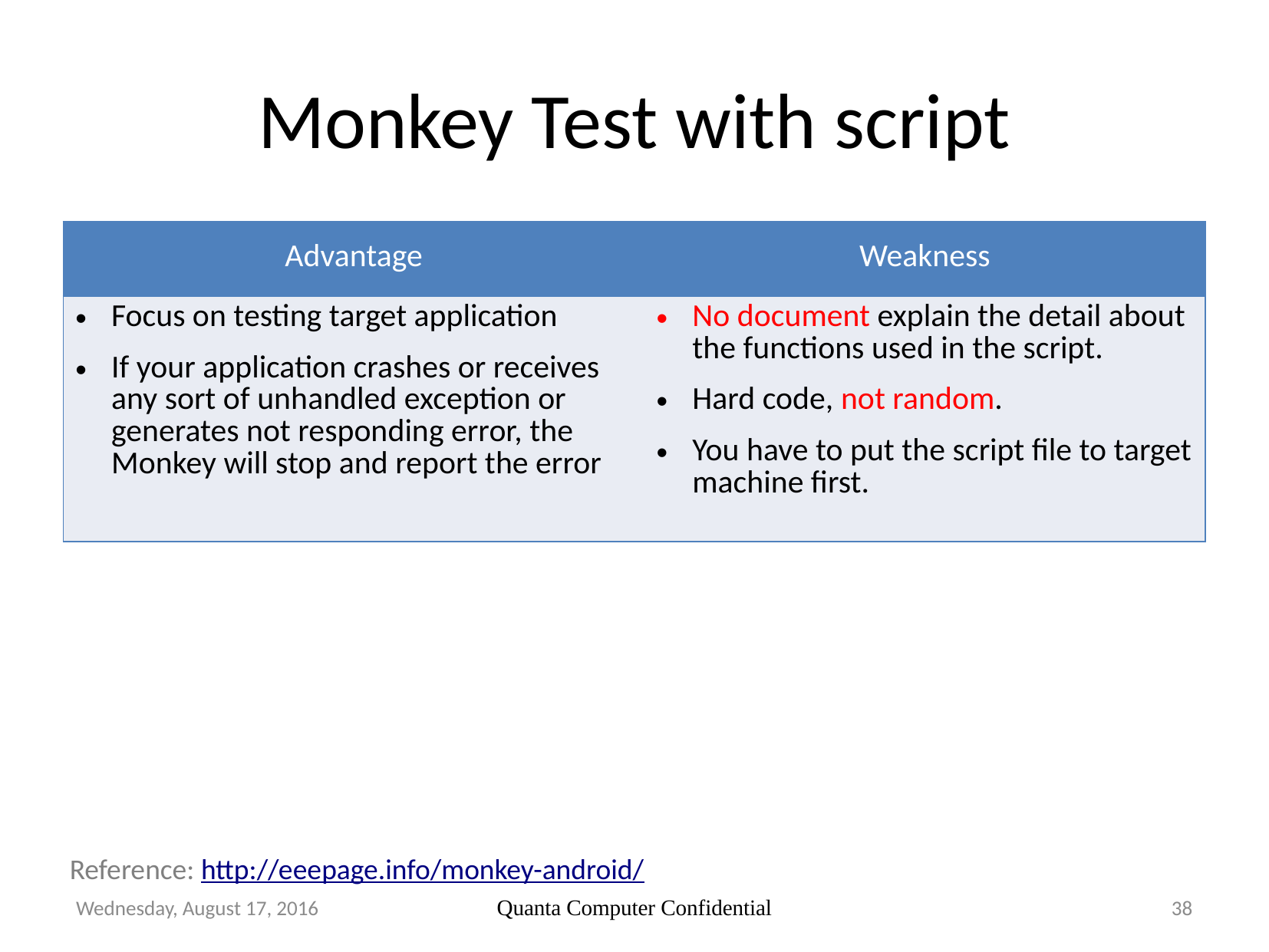

# Monkey Test with script
| Advantage | Weakness |
| --- | --- |
| Focus on testing target application If your application crashes or receives any sort of unhandled exception or generates not responding error, the Monkey will stop and report the error | No document explain the detail about the functions used in the script. Hard code, not random. You have to put the script file to target machine first. |
Reference: http://eeepage.info/monkey-android/
Wednesday, August 17, 2016
Quanta Computer Confidential
38